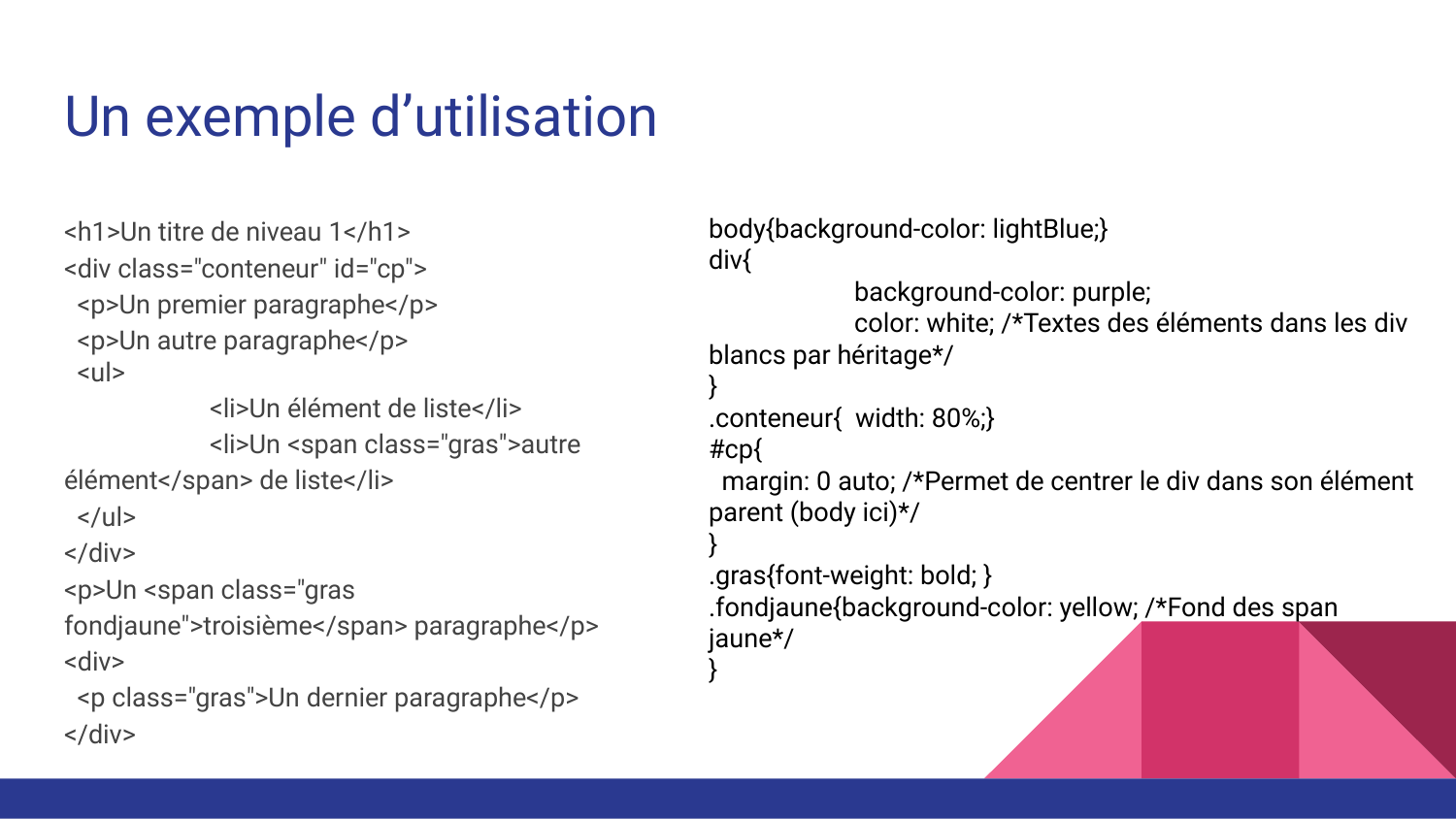

# Un exemple d’utilisation
<h1>Un titre de niveau 1</h1>
<div class="conteneur" id="cp">
  <p>Un premier paragraphe</p>
  <p>Un autre paragraphe</p>
  <ul>
	<li>Un élément de liste</li>
	<li>Un <span class="gras">autre élément</span> de liste</li>
  </ul>
</div>
<p>Un <span class="gras fondjaune">troisième</span> paragraphe</p>
<div>
  <p class="gras">Un dernier paragraphe</p>
</div>
body{background-color: lightBlue;}
div{
	background-color: purple;
	color: white; /*Textes des éléments dans les div blancs par héritage*/
}
.conteneur{  width: 80%;}
#cp{
  margin: 0 auto; /*Permet de centrer le div dans son élément parent (body ici)*/
}
.gras{font-weight: bold; }
.fondjaune{background-color: yellow; /*Fond des span jaune*/
}